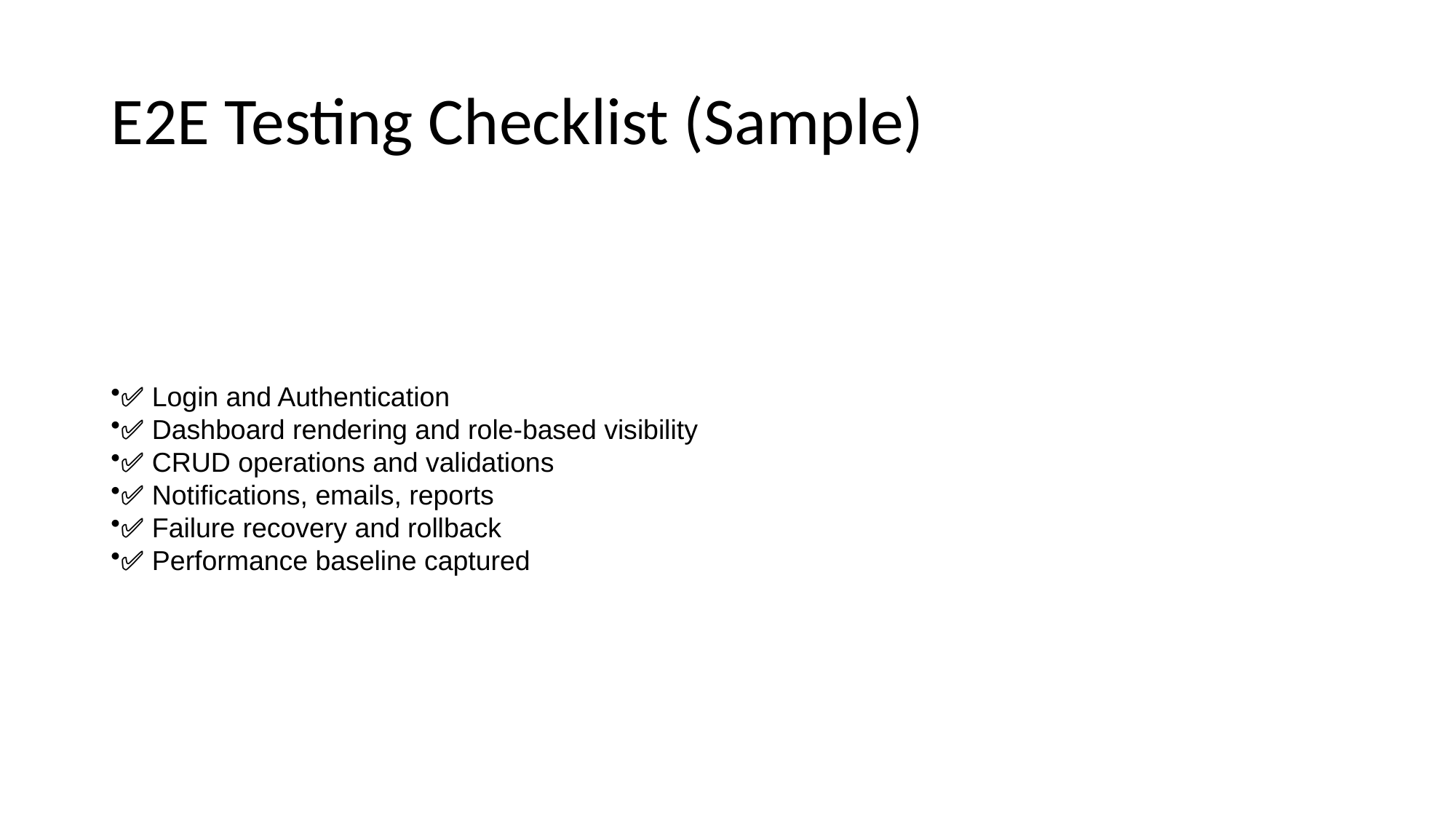

# E2E Testing Checklist (Sample)
✅ Login and Authentication
✅ Dashboard rendering and role-based visibility
✅ CRUD operations and validations
✅ Notifications, emails, reports
✅ Failure recovery and rollback
✅ Performance baseline captured